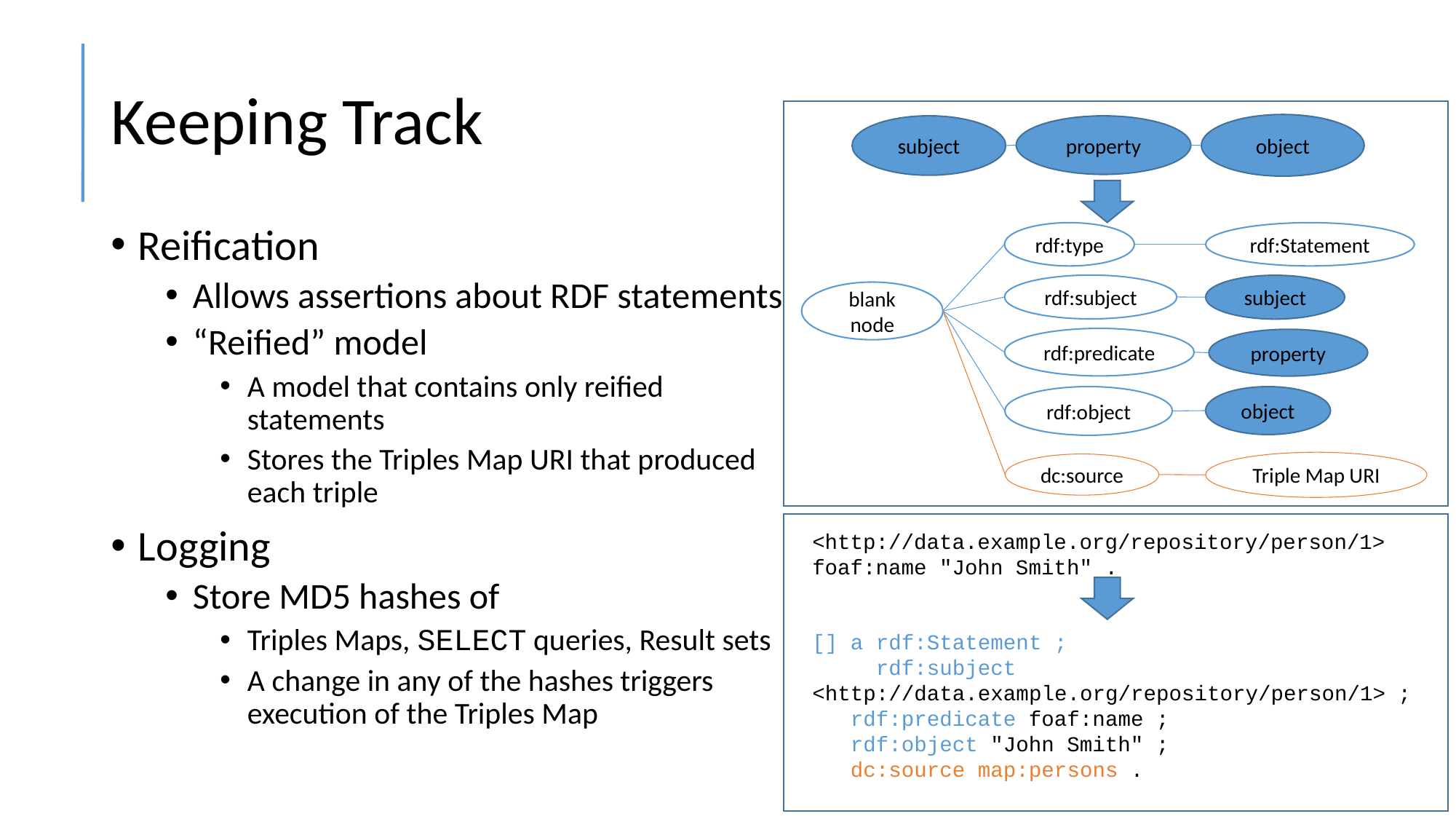

# Keeping Track

object
subject
property

Reification
Allows assertions about RDF statements
“Reified” model
A model that contains only reified statements
Stores the Triples Map URI that produced each triple
Logging
Store MD5 hashes of
Triples Maps, SELECT queries, Result sets
A change in any of the hashes triggers execution of the Triples Map

rdf:type
rdf:Statement
rdf:subject
subject
blank node
rdf:predicate
property
rdf:object
object
Triple Map URI
dc:source

<http://data.example.org/repository/person/1> foaf:name "John Smith" .

[] a rdf:Statement ;
     rdf:subject <http://data.example.org/repository/person/1> ;
   rdf:predicate foaf:name ;
   rdf:object "John Smith" ;
   dc:source map:persons .